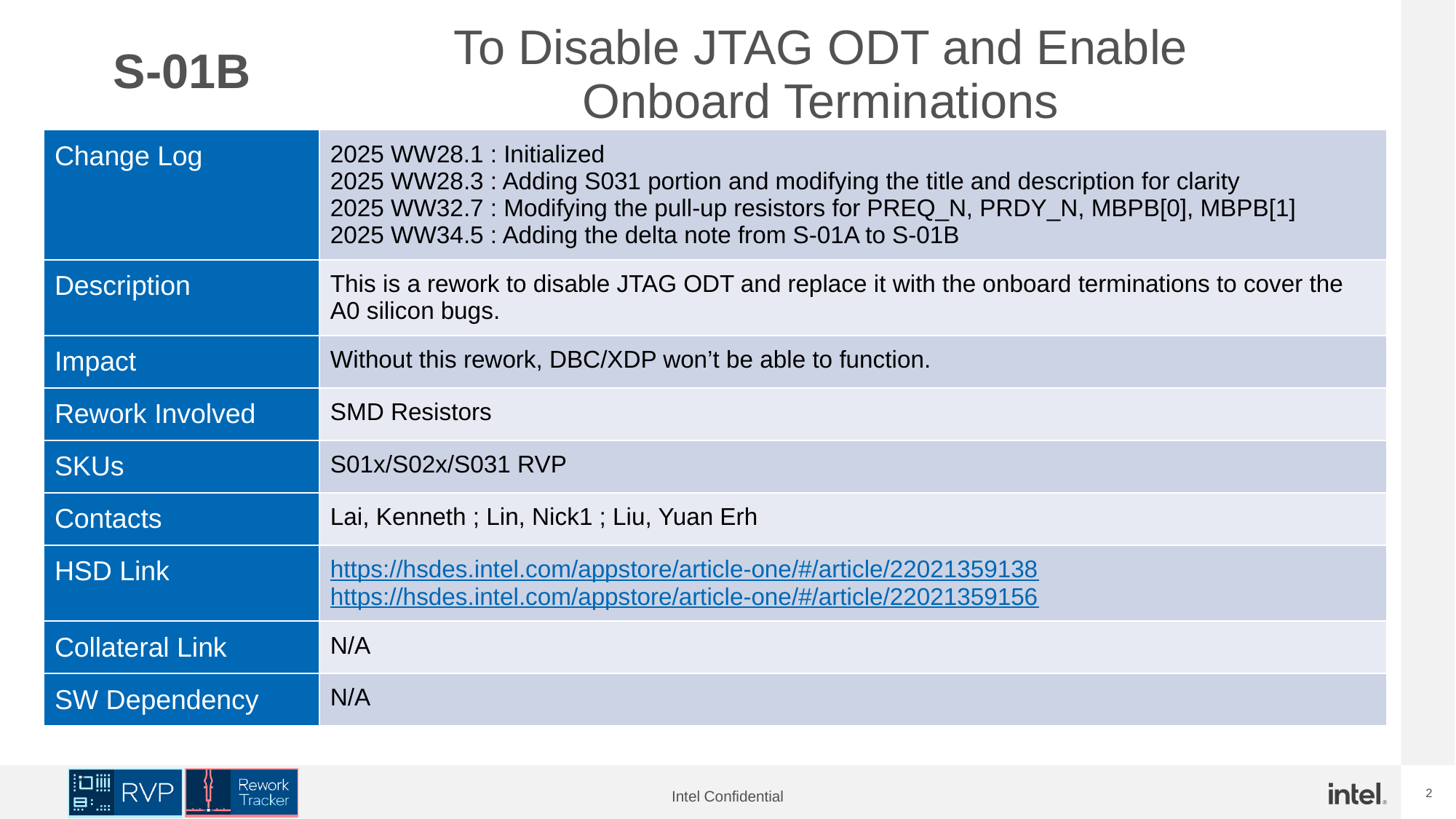

# S-01B
To Disable JTAG ODT and Enable
Onboard Terminations
| Change Log | 2025 WW28.1 : Initialized 2025 WW28.3 : Adding S031 portion and modifying the title and description for clarity 2025 WW32.7 : Modifying the pull-up resistors for PREQ\_N, PRDY\_N, MBPB[0], MBPB[1] 2025 WW34.5 : Adding the delta note from S-01A to S-01B |
| --- | --- |
| Description | This is a rework to disable JTAG ODT and replace it with the onboard terminations to cover the A0 silicon bugs. |
| Impact | Without this rework, DBC/XDP won’t be able to function. |
| Rework Involved | SMD Resistors |
| SKUs | S01x/S02x/S031 RVP |
| Contacts | Lai, Kenneth ; Lin, Nick1 ; Liu, Yuan Erh |
| HSD Link | https://hsdes.intel.com/appstore/article-one/#/article/22021359138 https://hsdes.intel.com/appstore/article-one/#/article/22021359156 |
| Collateral Link | N/A |
| SW Dependency | N/A |